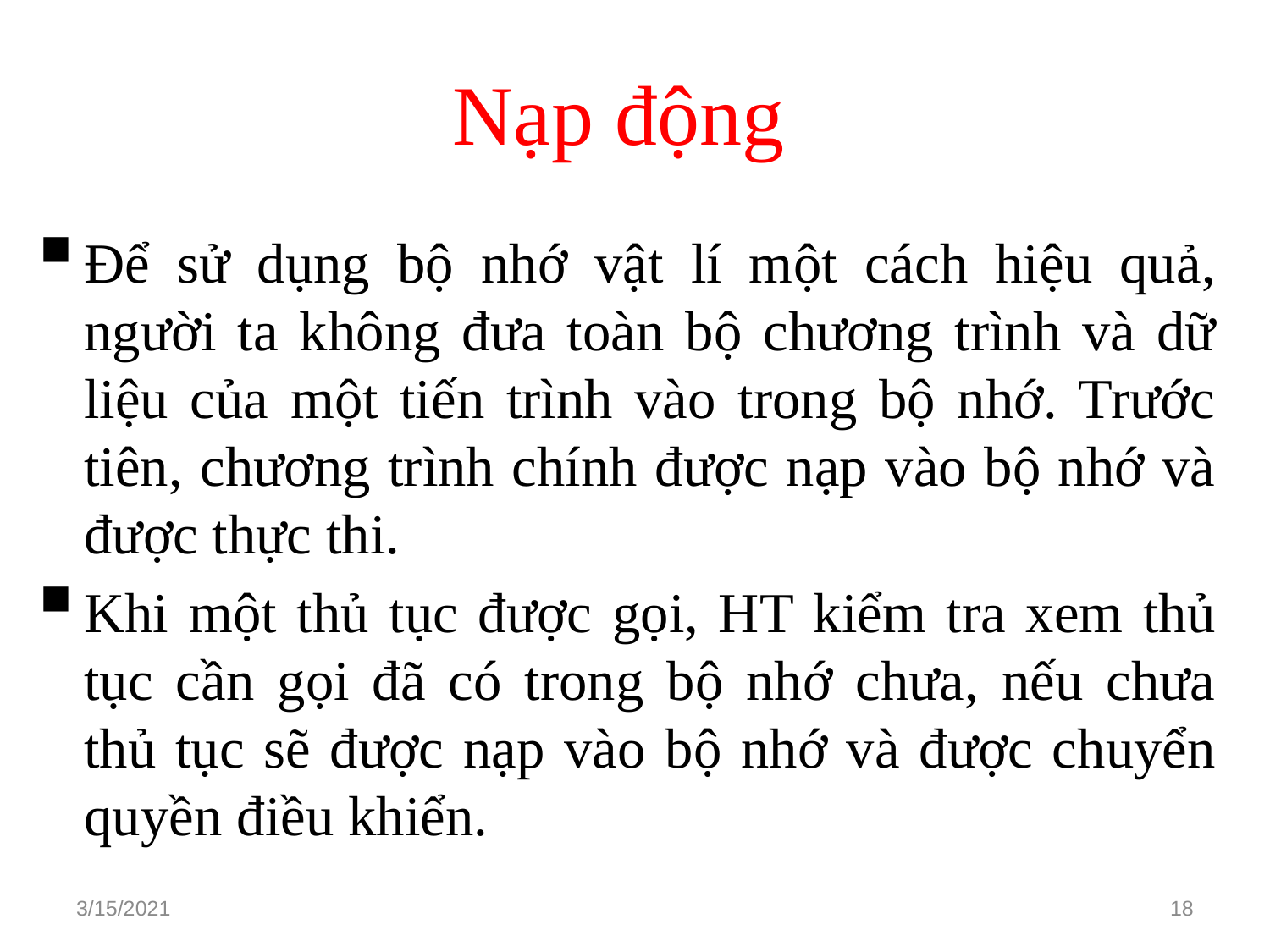

# Nạp động
Để sử dụng bộ nhớ vật lí một cách hiệu quả, người ta không đưa toàn bộ chương trình và dữ liệu của một tiến trình vào trong bộ nhớ. Trước tiên, chương trình chính được nạp vào bộ nhớ và được thực thi.
Khi một thủ tục được gọi, HT kiểm tra xem thủ tục cần gọi đã có trong bộ nhớ chưa, nếu chưa thủ tục sẽ được nạp vào bộ nhớ và được chuyển quyền điều khiển.
3/15/2021
18